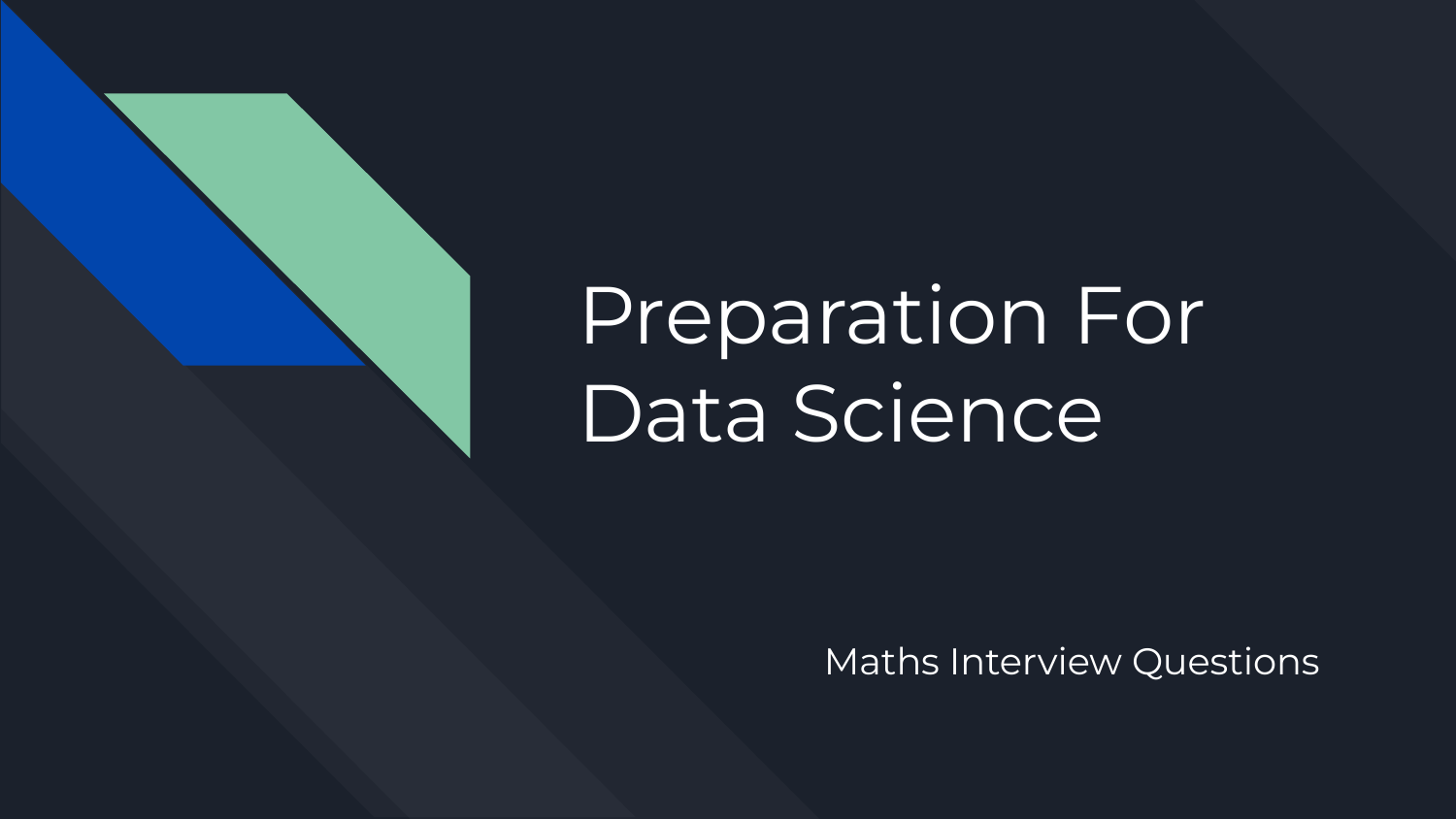

# Preparation For Data Science
Maths Interview Questions